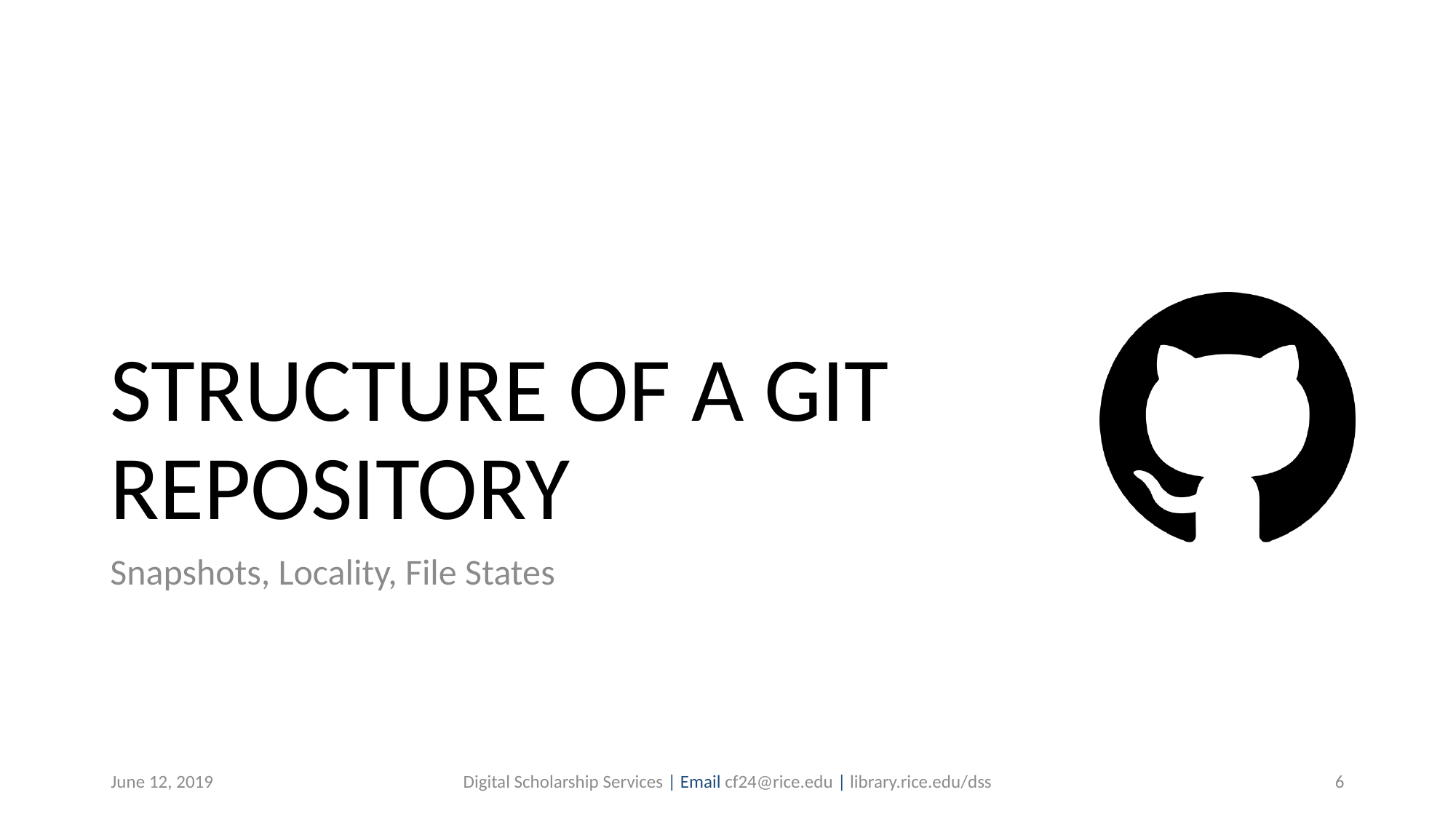

# STRUCTURE OF A GIT REPOSITORY
Snapshots, Locality, File States
June 12, 2019
Digital Scholarship Services | Email cf24@rice.edu | library.rice.edu/dss
6